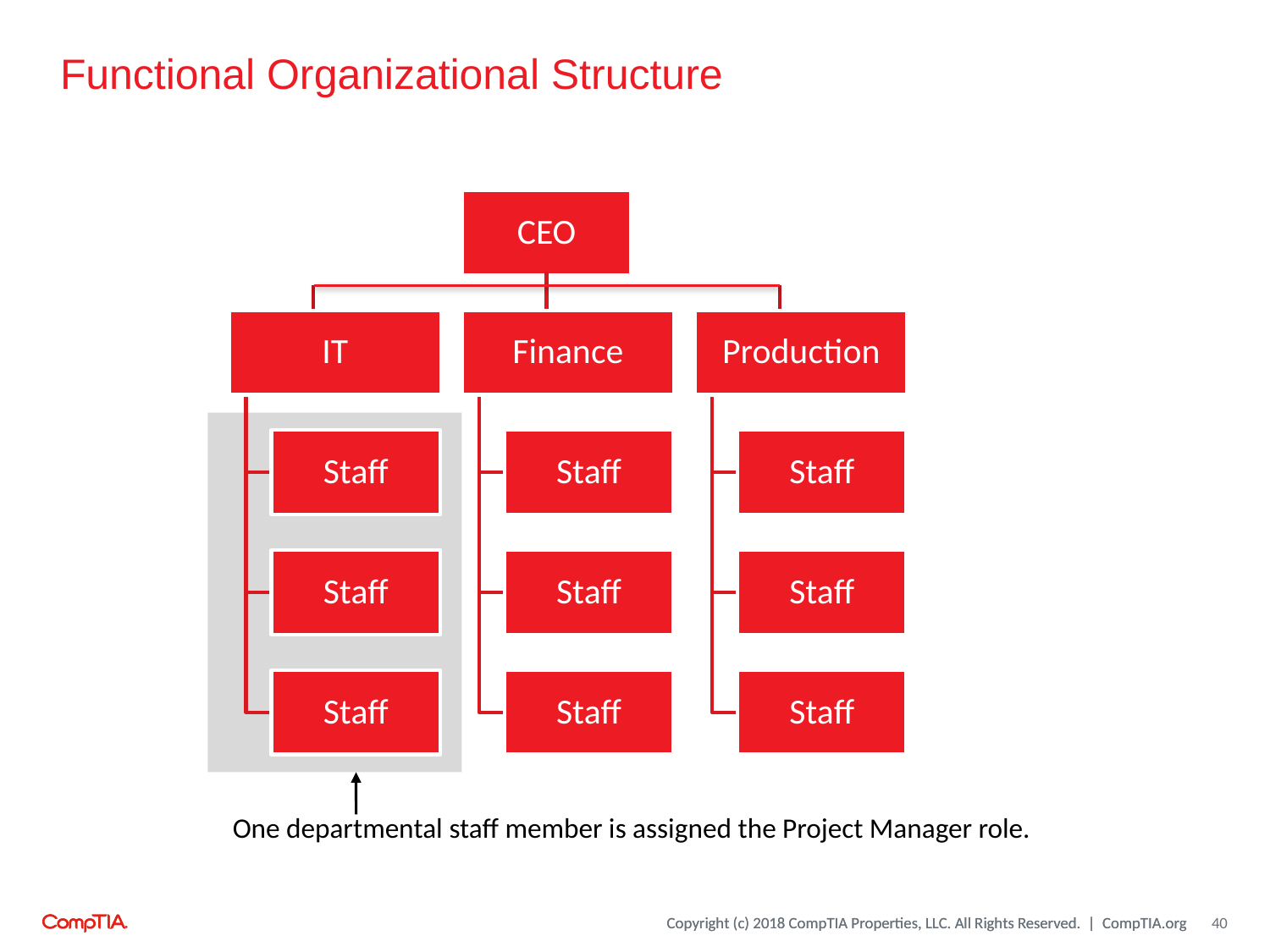

# Functional Organizational Structure
CEO

IT
Finance
Production

Staff
Staff
Staff
Staff
Staff
Staff
Staff
Staff
Staff

One departmental staff member is assigned the Project Manager role.
40